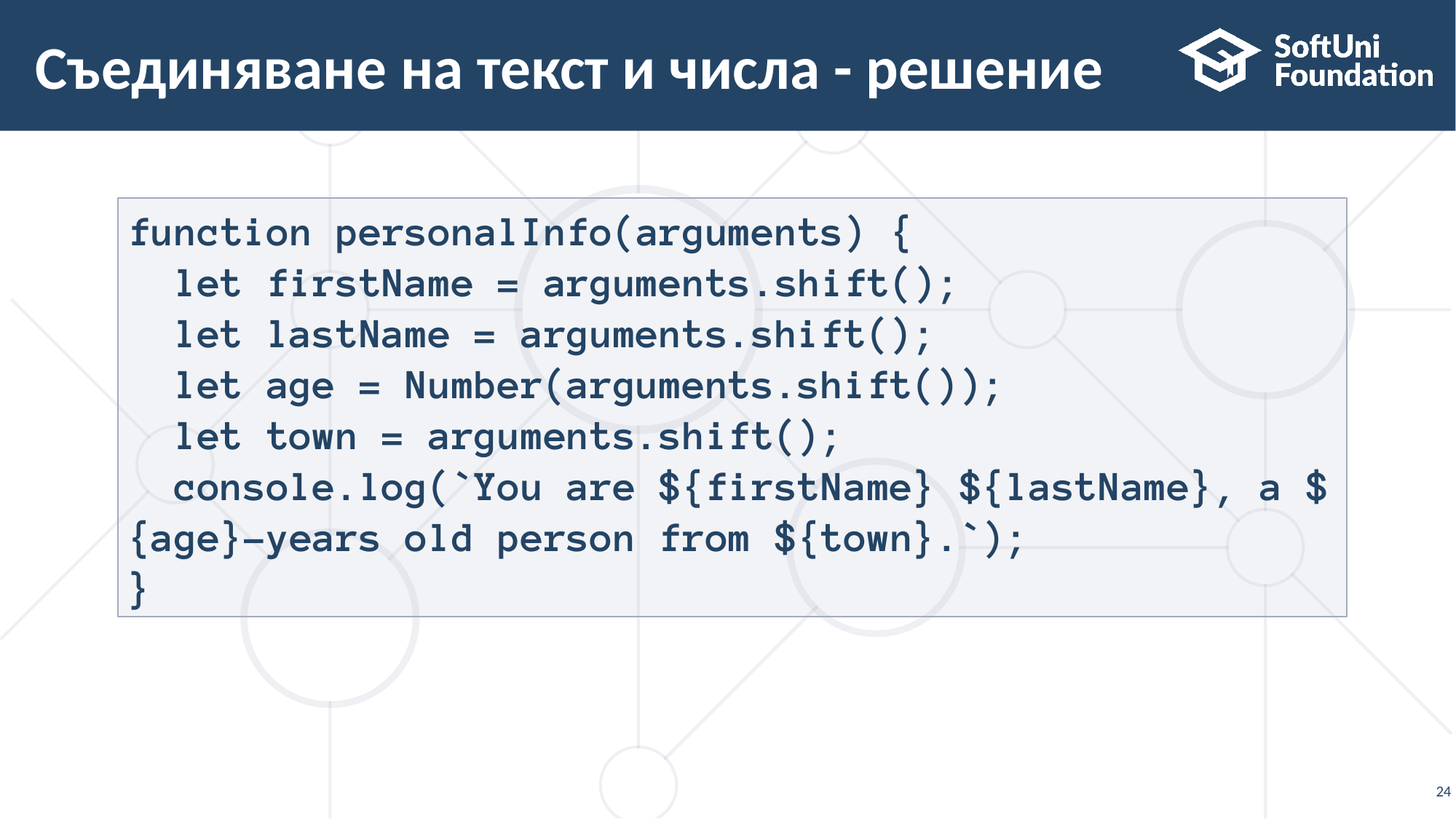

# Съединяване на текст и числа - решение
function personalInfo(arguments) {
  let firstName = arguments.shift();
  let lastName = arguments.shift();
  let age = Number(arguments.shift());
  let town = arguments.shift();
  console.log(`You are ${firstName} ${lastName}, a ${age}-years old person from ${town}.`);
}
24